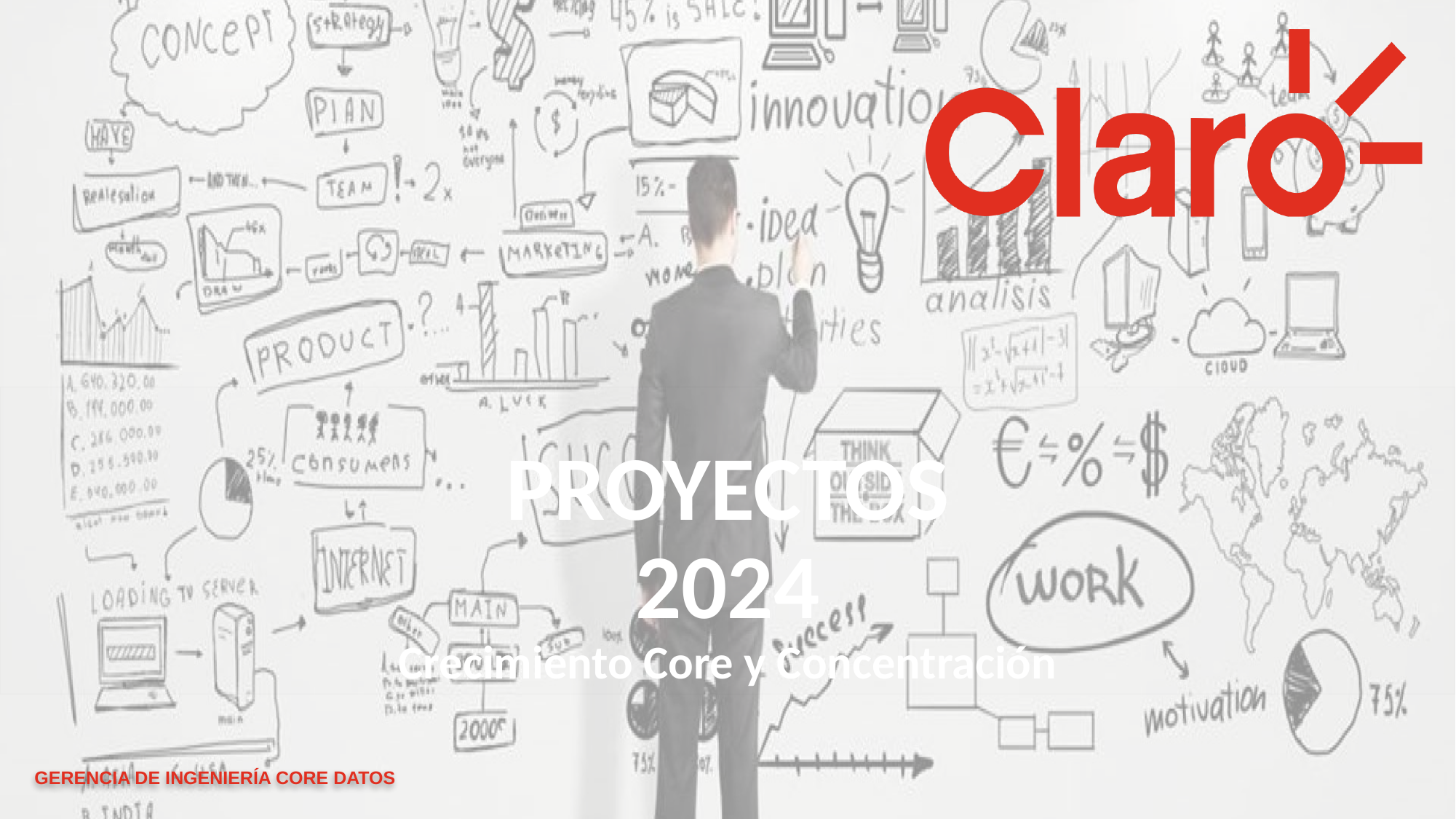

# PROYECTOS 2024 Crecimiento Core y Concentración
GERENCIA DE INGENIERÍA CORE DATOS